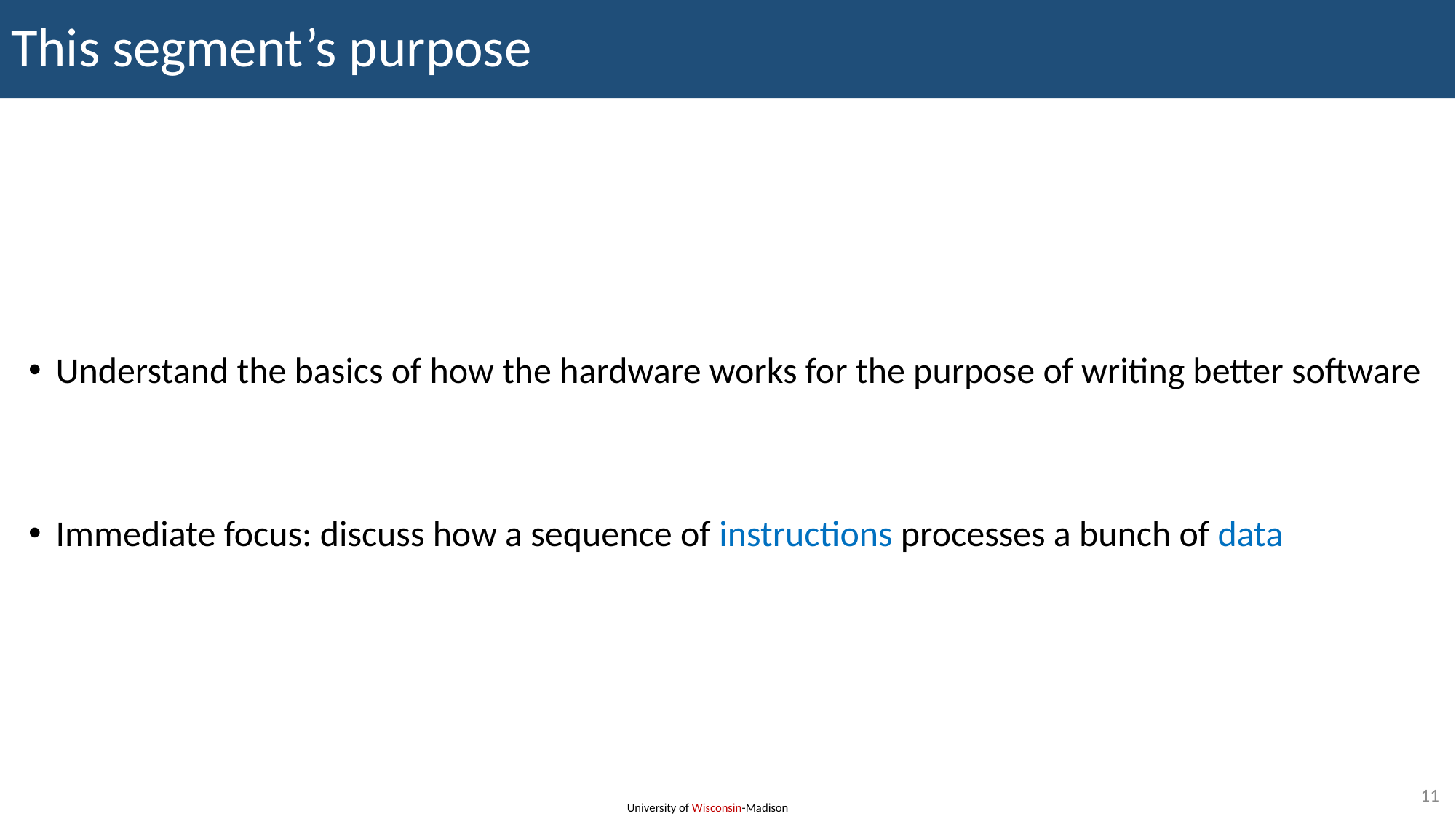

# This segment’s purpose

Understand the basics of how the hardware works for the purpose of writing better software

Immediate focus: discuss how a sequence of instructions processes a bunch of data
11